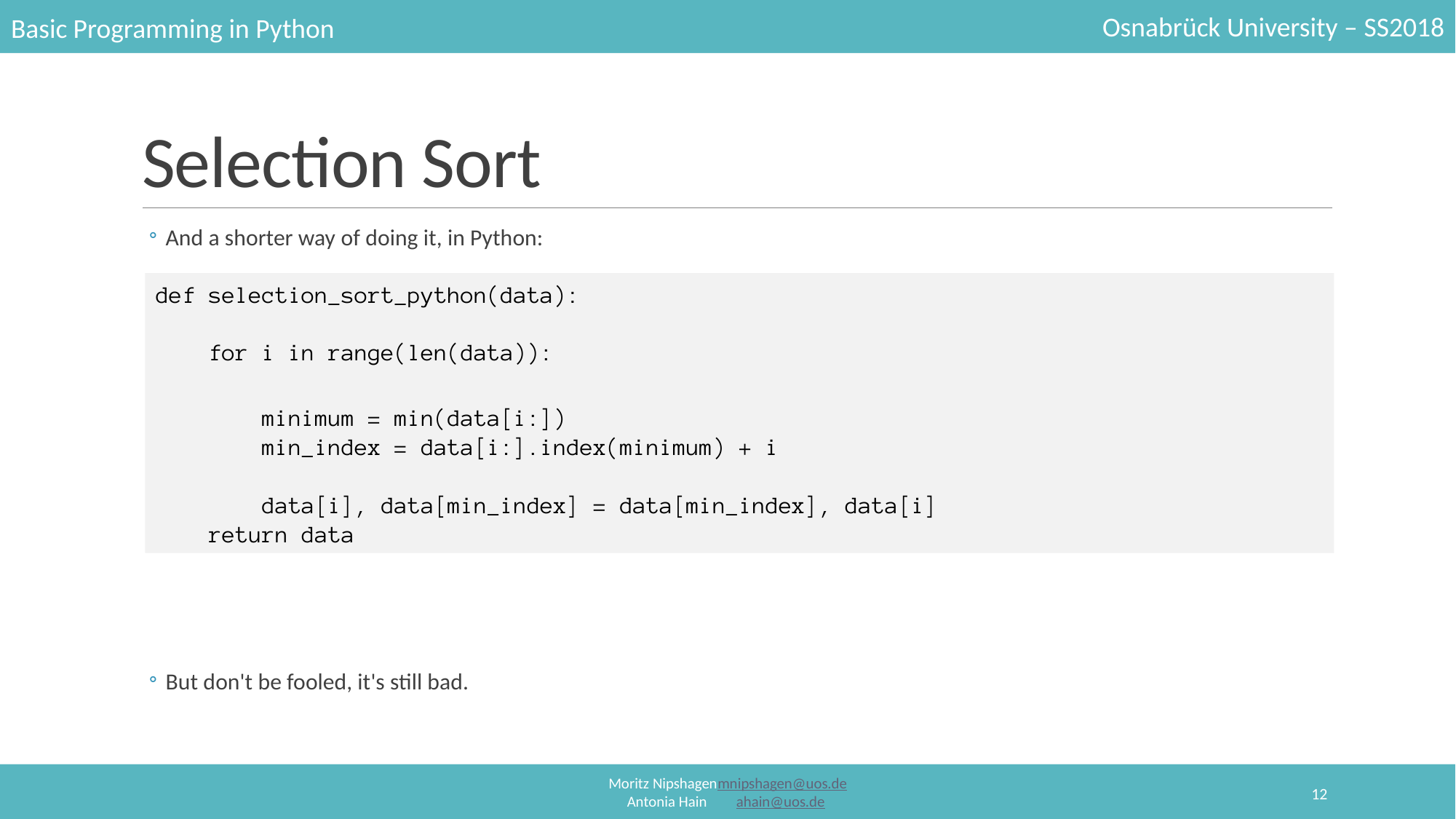

# Selection Sort
And a shorter way of doing it, in Python:

But don't be fooled, it's still bad.
def selection_sort_python(data):

    for i in range(len(data)):

        minimum = min(data[i:])
        min_index = data[i:].index(minimum) + i

        data[i], data[min_index] = data[min_index], data[i]
    return data
12